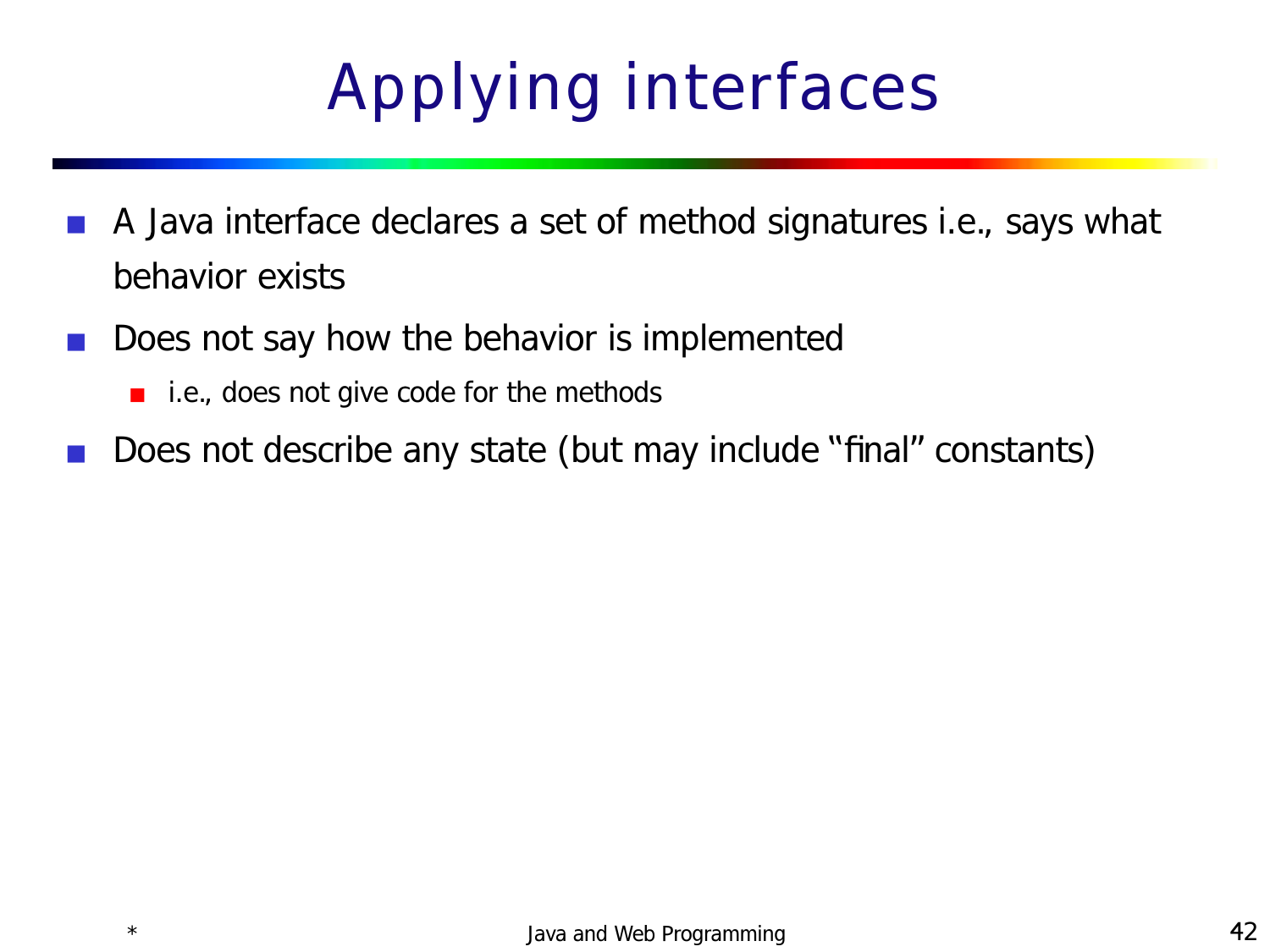

# Applying interfaces
A Java interface declares a set of method signatures i.e., says what behavior exists
Does not say how the behavior is implemented
i.e., does not give code for the methods
Does not describe any state (but may include “final” constants)
*
42
Java and Web Programming